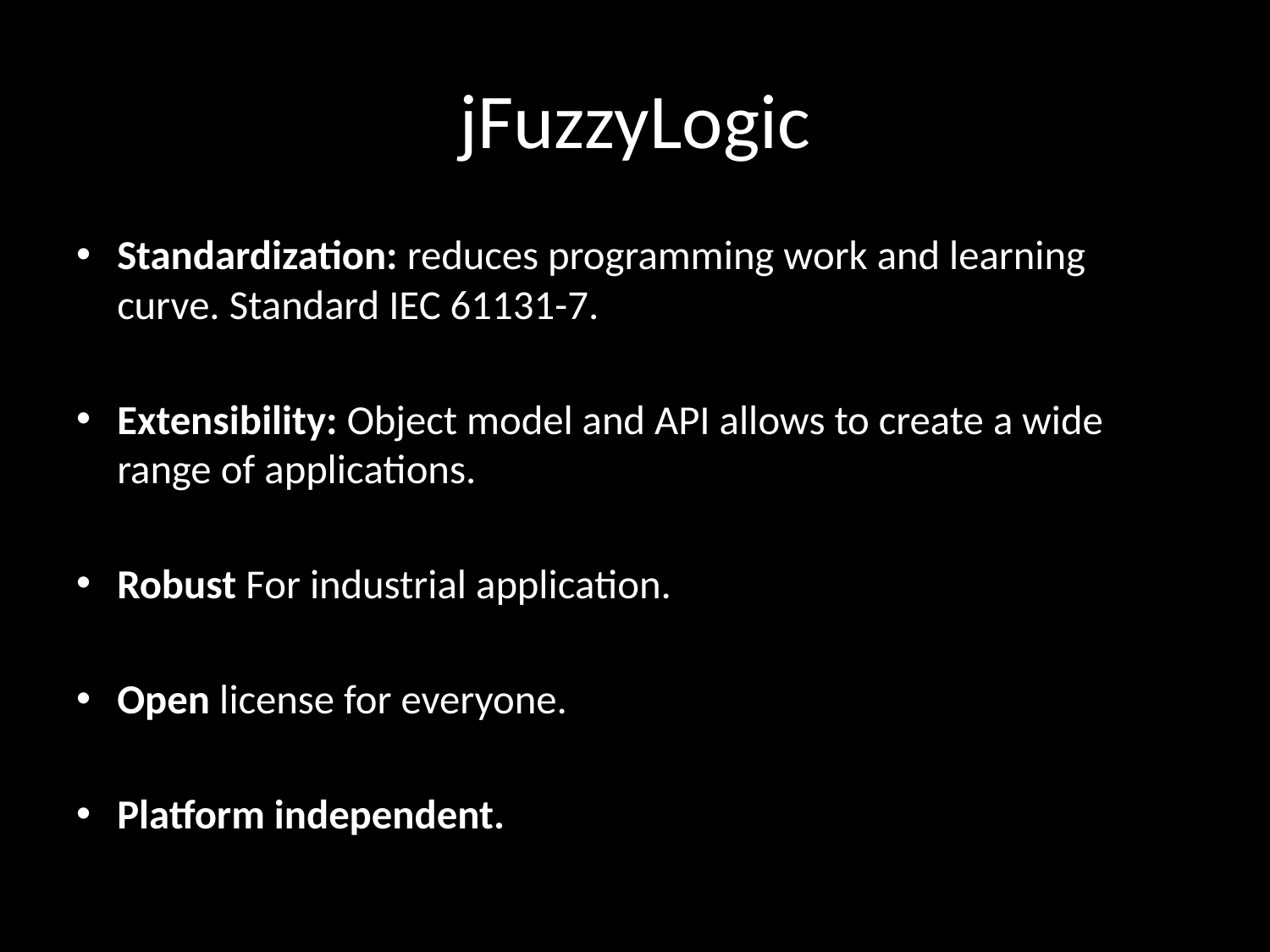

# jFuzzyLogic
Standardization: reduces programming work and learning curve. Standard IEC 61131-7.

Extensibility: Object model and API allows to create a wide range of applications.

Robust For industrial application.

Open license for everyone.

Platform independent.